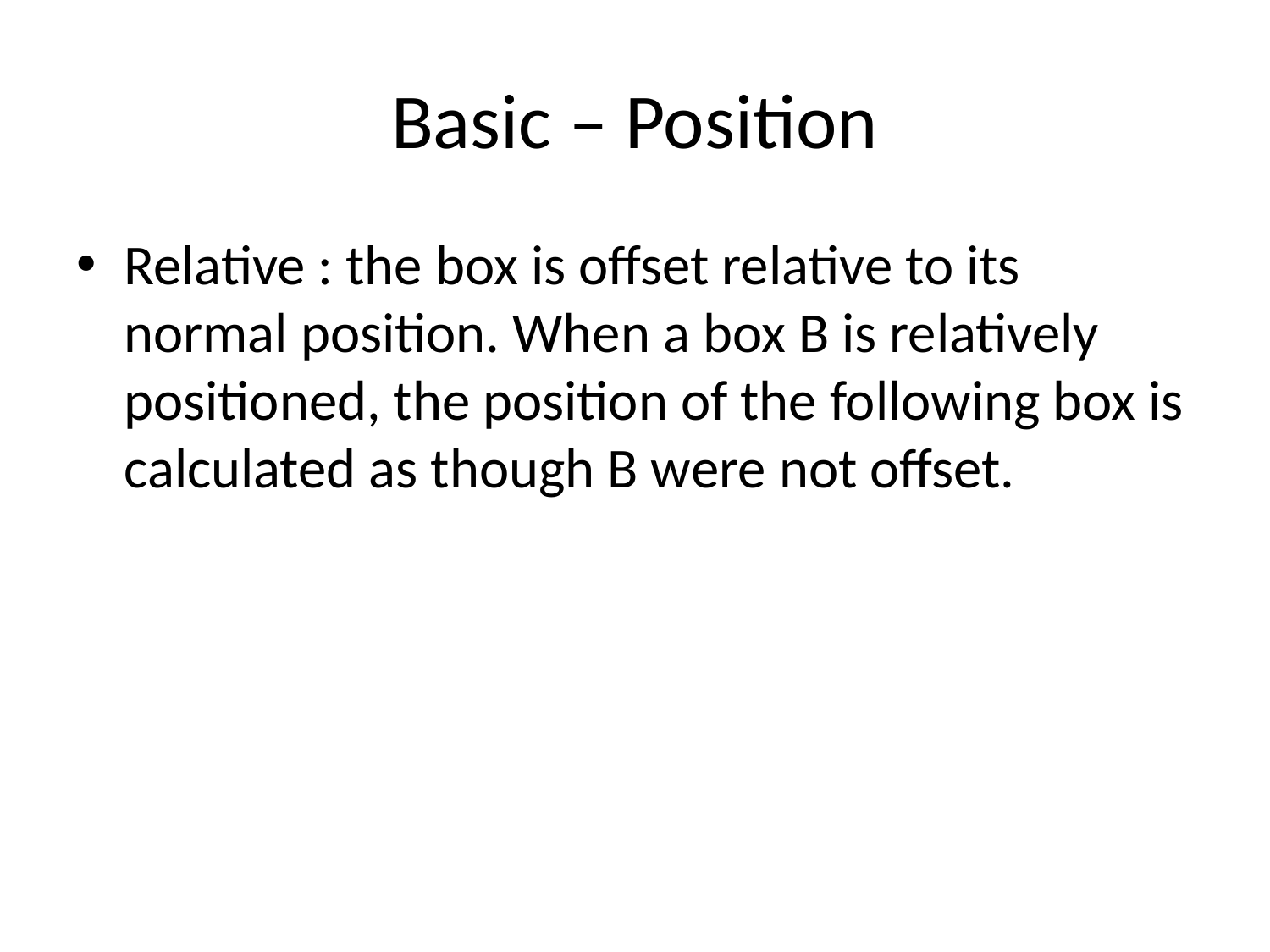

# Basic – Position
Relative : the box is offset relative to its normal position. When a box B is relatively positioned, the position of the following box is calculated as though B were not offset.